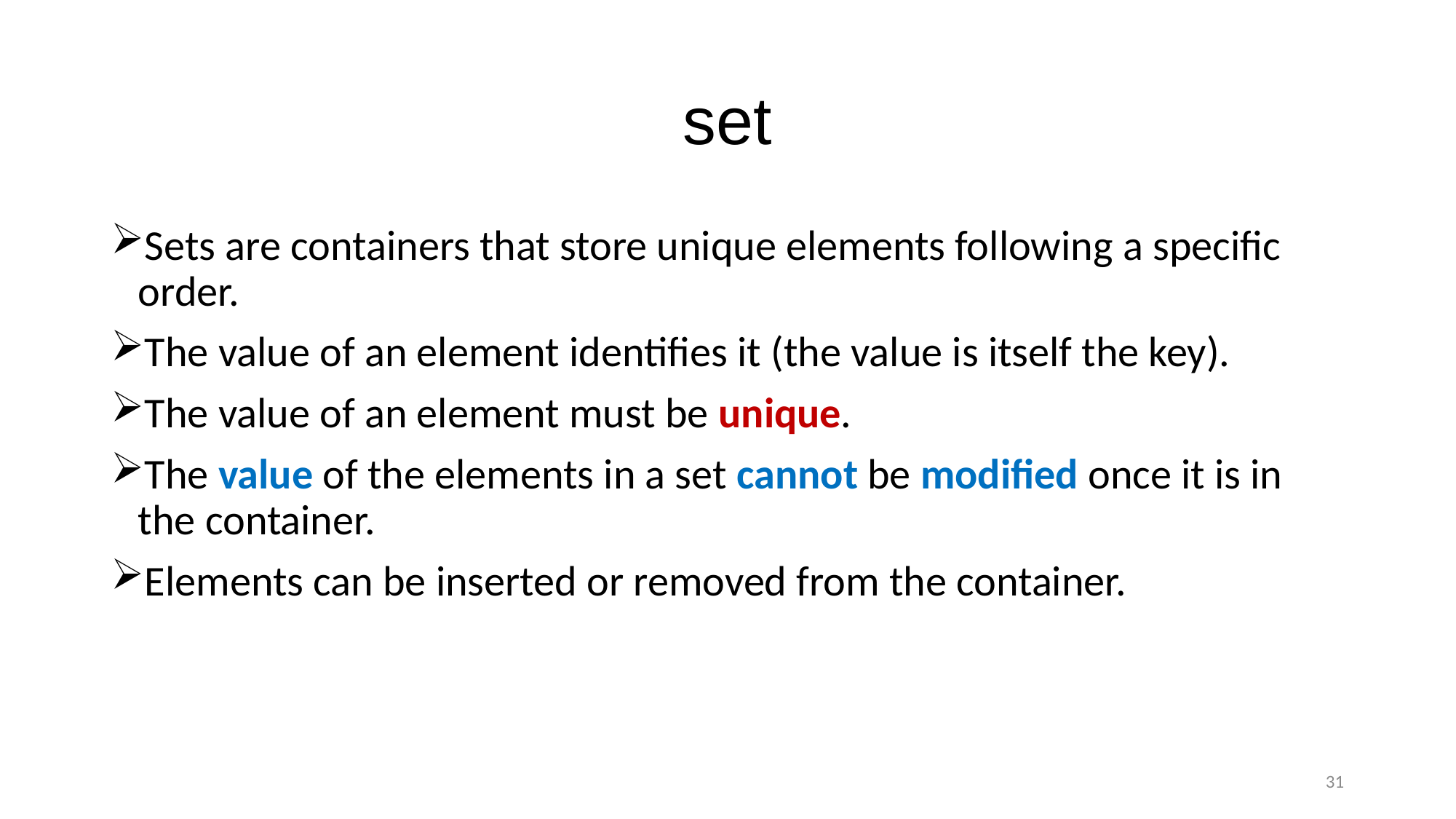

# set
Sets are containers that store unique elements following a specific order.
The value of an element identifies it (the value is itself the key).
The value of an element must be unique.
The value of the elements in a set cannot be modified once it is in the container.
Elements can be inserted or removed from the container.
31